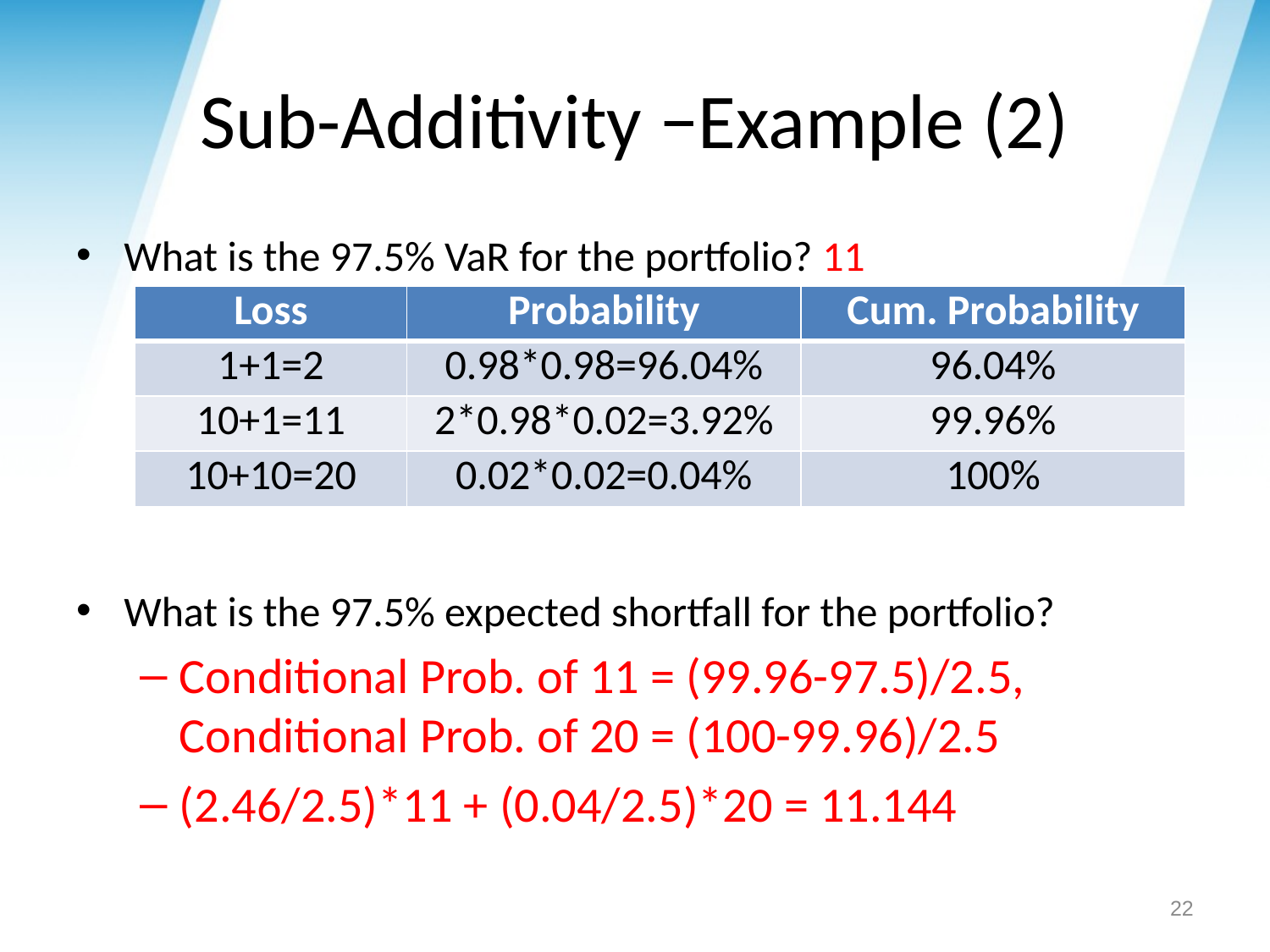

# Sub-Additivity −Example (2)
What is the 97.5% VaR for the portfolio? 11

What is the 97.5% expected shortfall for the portfolio?
Conditional Prob. of 11 = (99.96-97.5)/2.5, Conditional Prob. of 20 = (100-99.96)/2.5
(2.46/2.5)*11 + (0.04/2.5)*20 = 11.144
| Loss | Probability | Cum. Probability |
| --- | --- | --- |
| 1+1=2 | 0.98\*0.98=96.04% | 96.04% |
| 10+1=11 | 2\*0.98\*0.02=3.92% | 99.96% |
| 10+10=20 | 0.02\*0.02=0.04% | 100% |
22